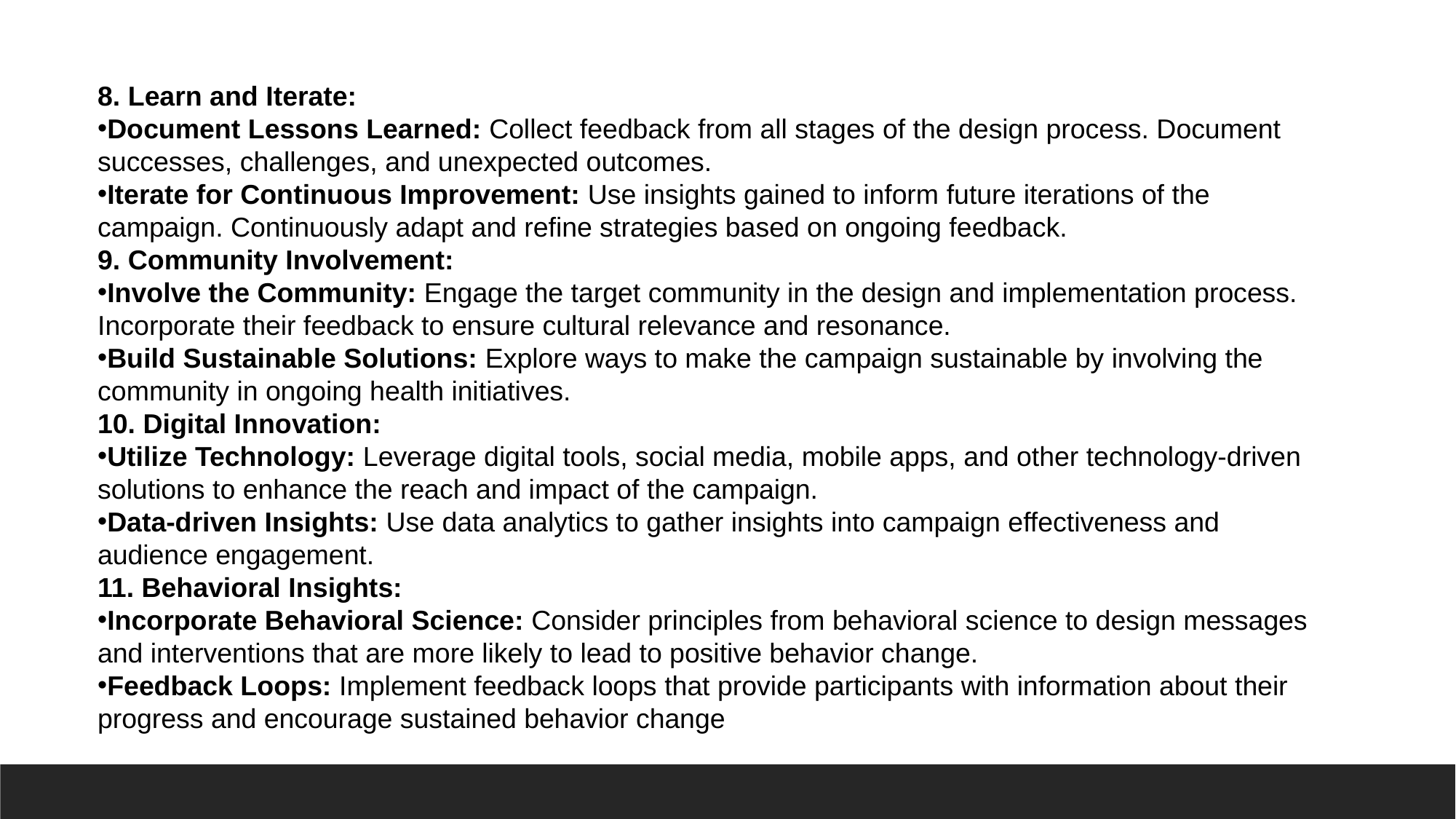

8. Learn and Iterate:
Document Lessons Learned: Collect feedback from all stages of the design process. Document successes, challenges, and unexpected outcomes.
Iterate for Continuous Improvement: Use insights gained to inform future iterations of the campaign. Continuously adapt and refine strategies based on ongoing feedback.
9. Community Involvement:
Involve the Community: Engage the target community in the design and implementation process. Incorporate their feedback to ensure cultural relevance and resonance.
Build Sustainable Solutions: Explore ways to make the campaign sustainable by involving the community in ongoing health initiatives.
10. Digital Innovation:
Utilize Technology: Leverage digital tools, social media, mobile apps, and other technology-driven solutions to enhance the reach and impact of the campaign.
Data-driven Insights: Use data analytics to gather insights into campaign effectiveness and audience engagement.
11. Behavioral Insights:
Incorporate Behavioral Science: Consider principles from behavioral science to design messages and interventions that are more likely to lead to positive behavior change.
Feedback Loops: Implement feedback loops that provide participants with information about their progress and encourage sustained behavior change